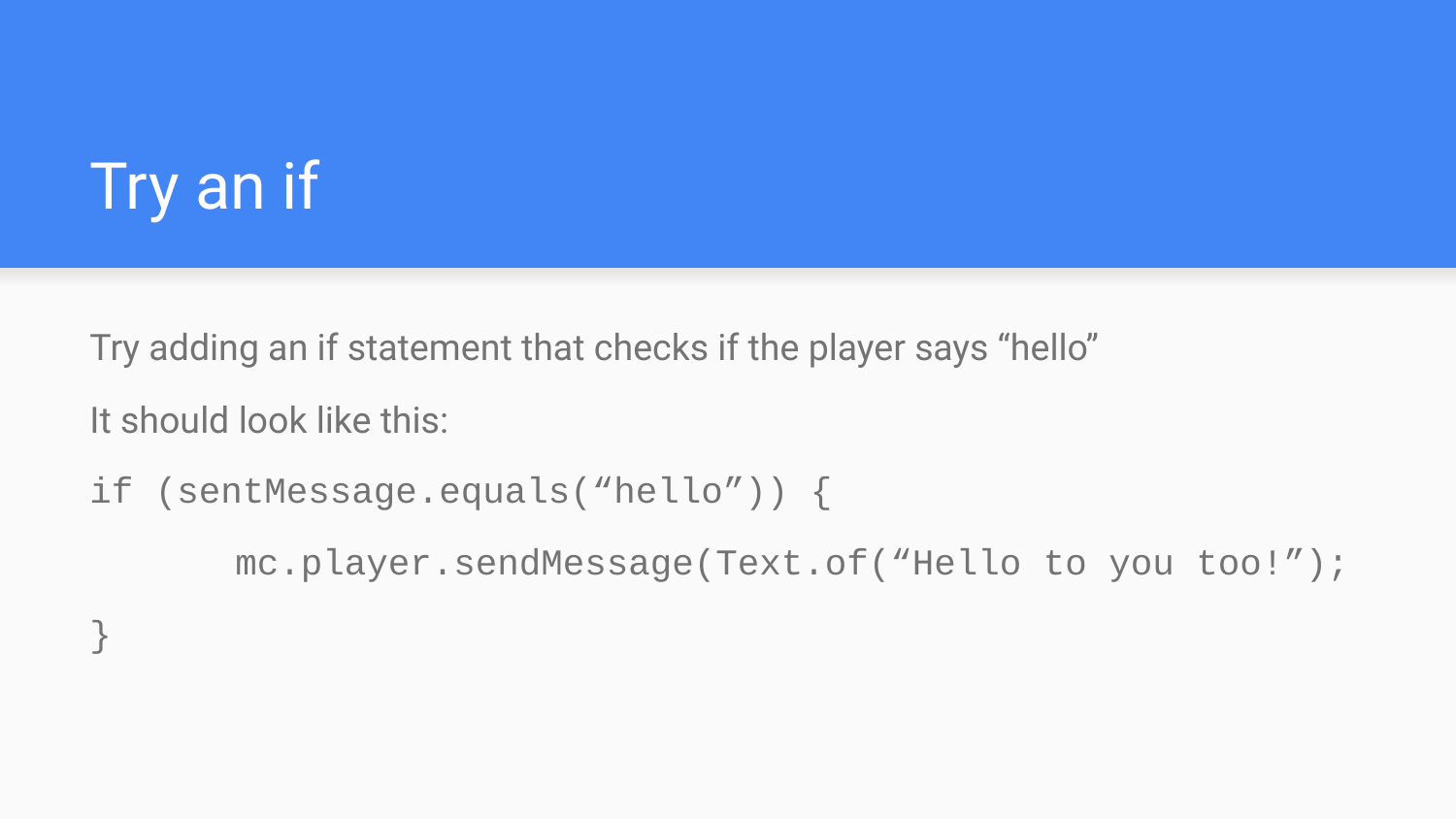

# Try an if
Try adding an if statement that checks if the player says “hello”
It should look like this:
if (sentMessage.equals(“hello”)) {
	mc.player.sendMessage(Text.of(“Hello to you too!”);
}